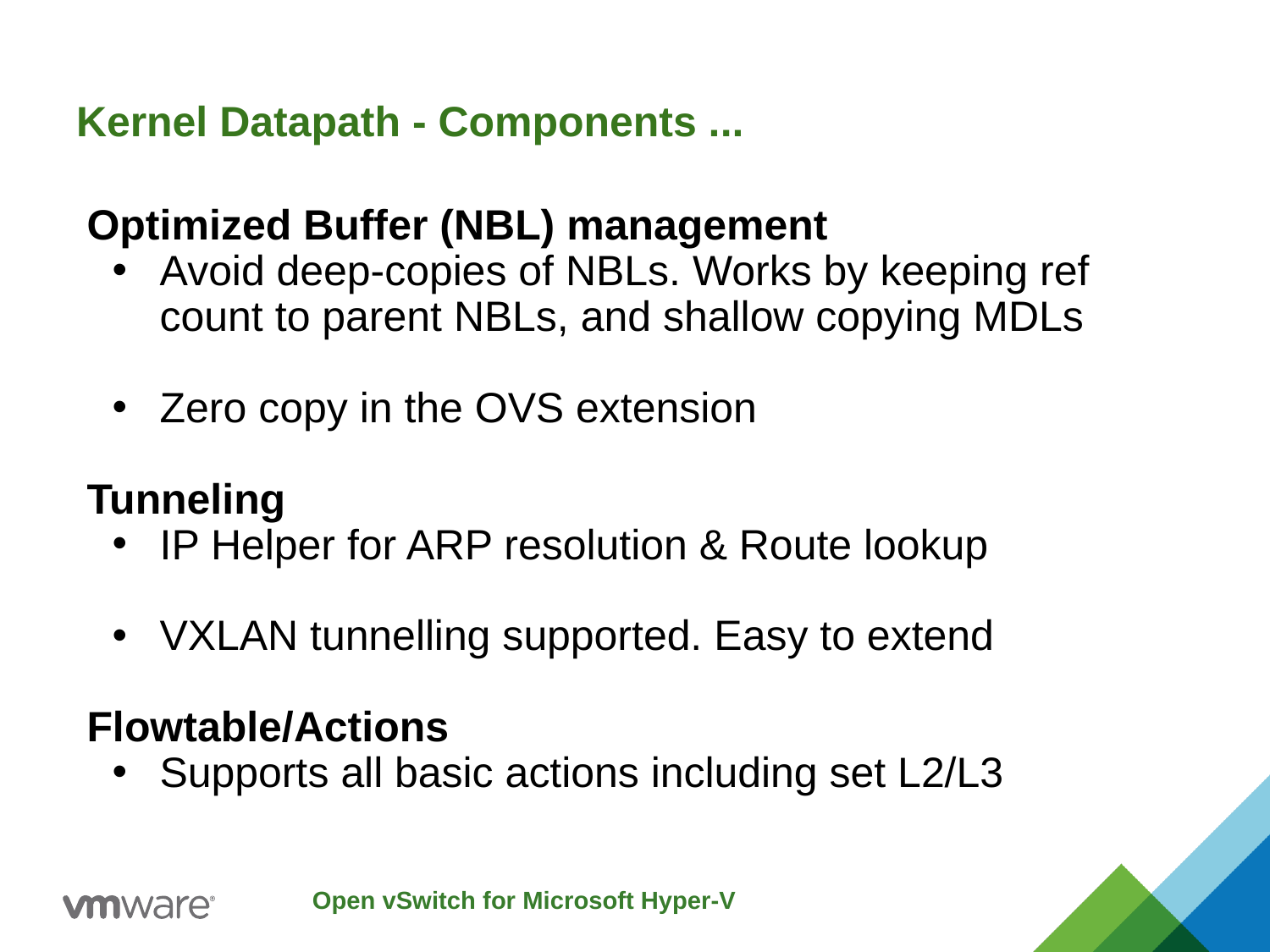

# Kernel Datapath - Components ...
Optimized Buffer (NBL) management
Avoid deep-copies of NBLs. Works by keeping ref count to parent NBLs, and shallow copying MDLs

Zero copy in the OVS extension

Tunneling
IP Helper for ARP resolution & Route lookup

VXLAN tunnelling supported. Easy to extend

Flowtable/Actions
Supports all basic actions including set L2/L3